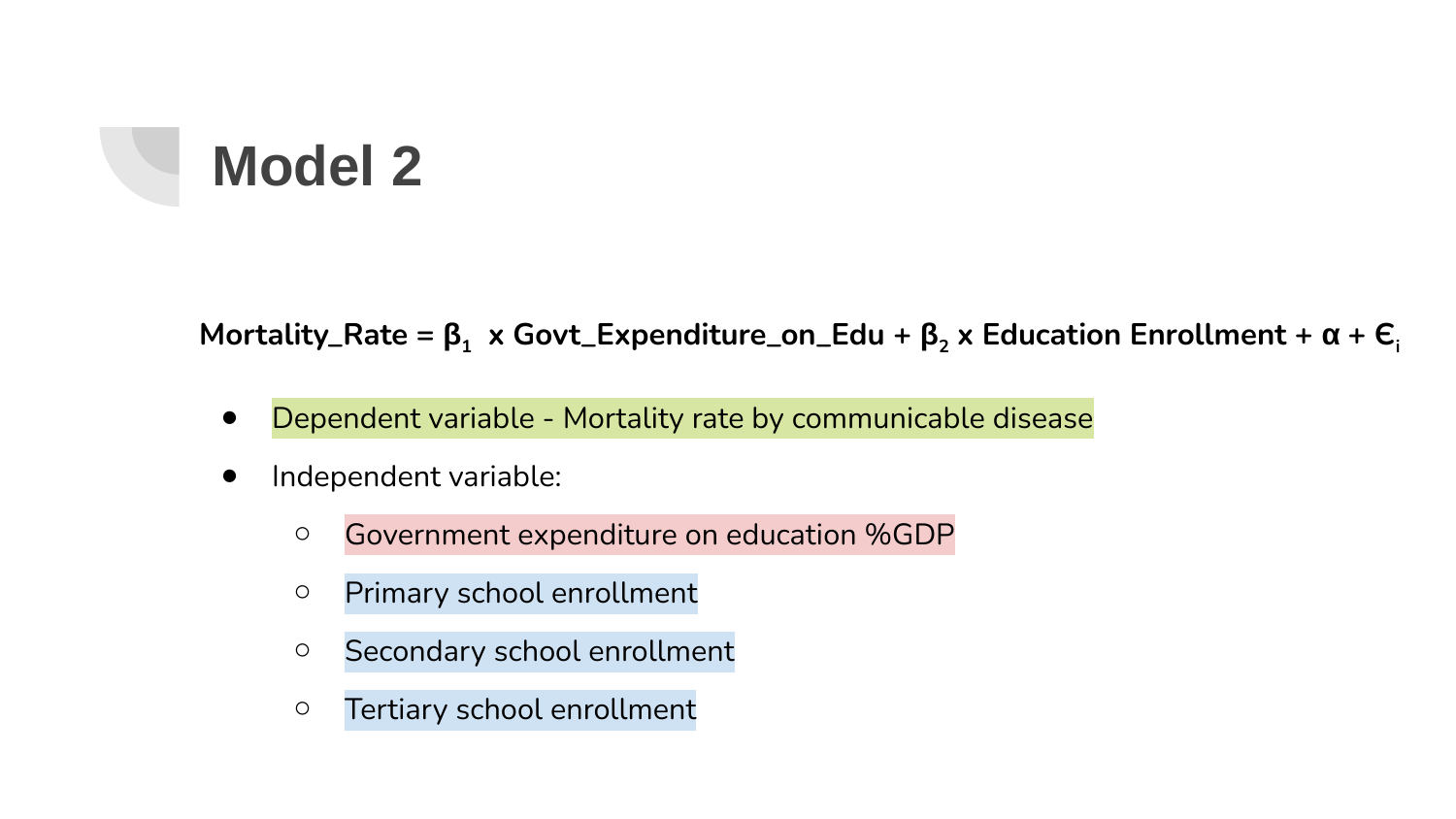

# Model 2
Mortality_Rate = β1  x Govt_Expenditure_on_Edu + β2 x Education Enrollment + α + Єi
Dependent variable - Mortality rate by communicable disease
Independent variable:
Government expenditure on education %GDP
Primary school enrollment
Secondary school enrollment
Tertiary school enrollment